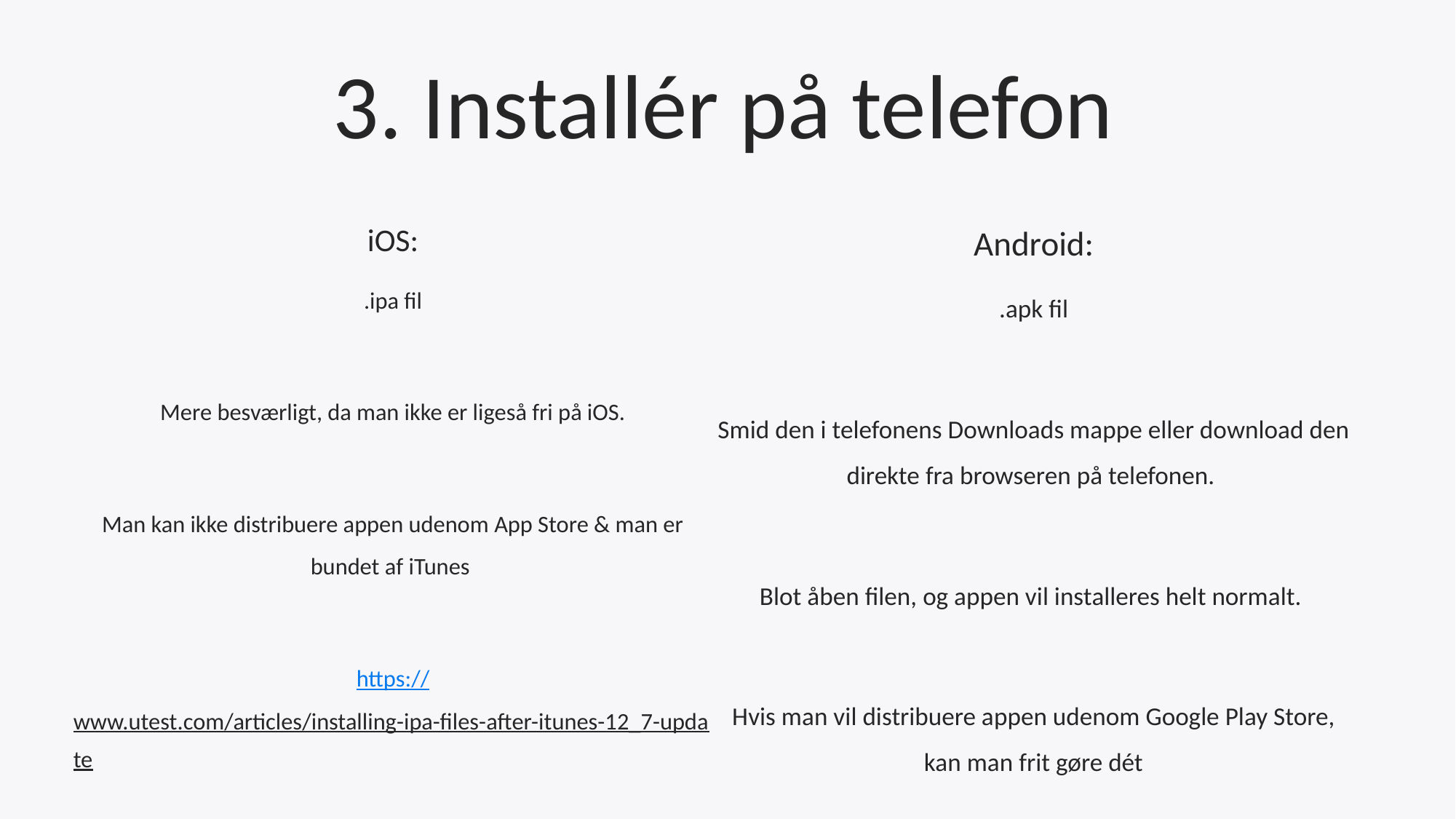

# 3. Installér på telefon
iOS:
.ipa fil

Mere besværligt, da man ikke er ligeså fri på iOS.

Man kan ikke distribuere appen udenom App Store & man er bundet af iTunes

https://www.utest.com/articles/installing-ipa-files-after-itunes-12_7-update
Android:
.apk fil

Smid den i telefonens Downloads mappe eller download den direkte fra browseren på telefonen.

Blot åben filen, og appen vil installeres helt normalt.

Hvis man vil distribuere appen udenom Google Play Store, kan man frit gøre dét